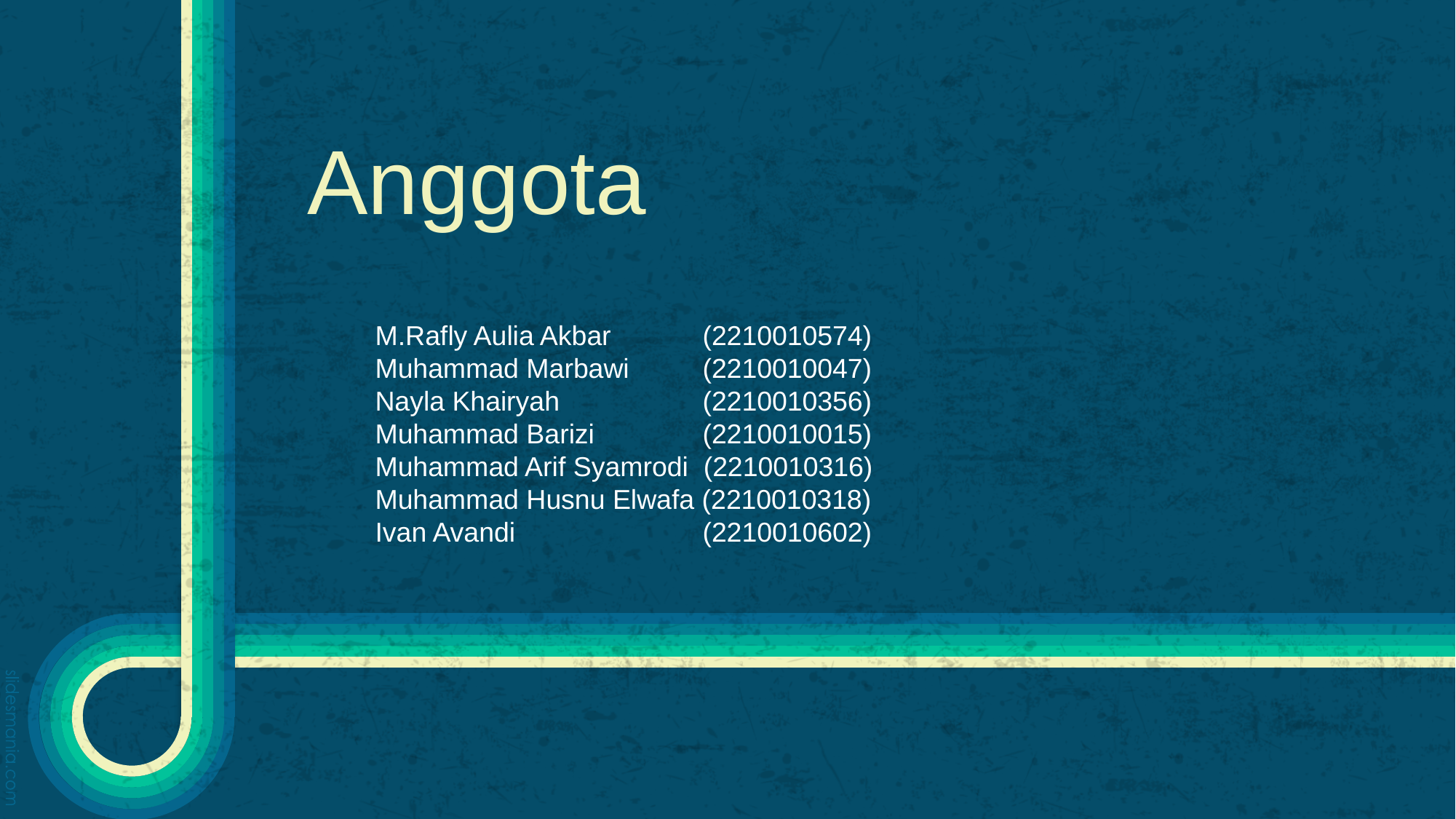

# Anggota
M.Rafly Aulia Akbar 	(2210010574)
Muhammad Marbawi 	(2210010047)
Nayla Khairyah 		(2210010356)
Muhammad Barizi 	(2210010015)
Muhammad Arif Syamrodi  (2210010316)
Muhammad Husnu Elwafa (2210010318)
Ivan Avandi 		(2210010602)